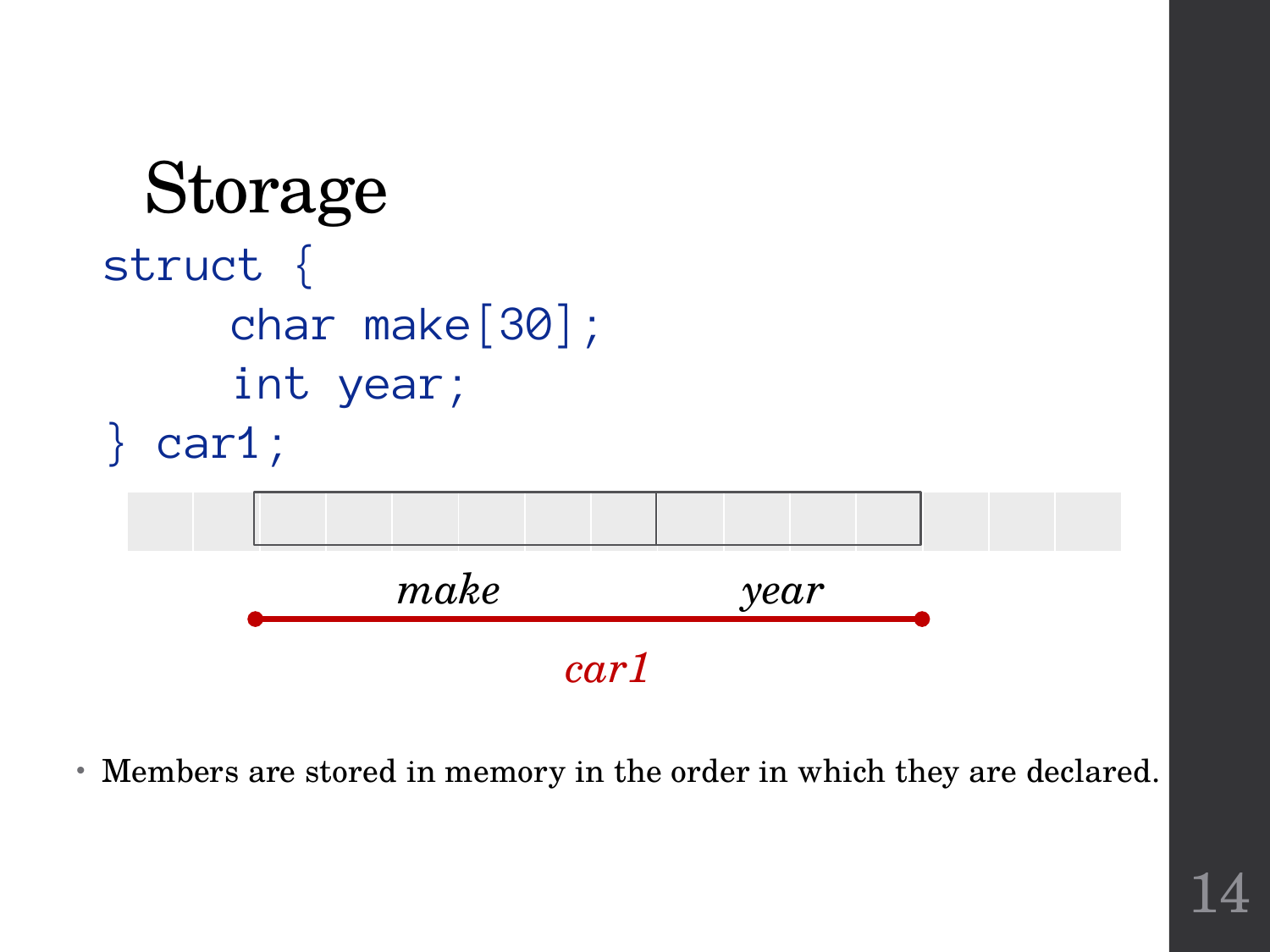

# Storage
struct {
	char make[30];
	int year;
} car1;

Members are stored in memory in the order in which they are declared.
|  |  |  |  |  |  |  |  |  |  |  |  |  |  |  |
| --- | --- | --- | --- | --- | --- | --- | --- | --- | --- | --- | --- | --- | --- | --- |

make
year
car1
14